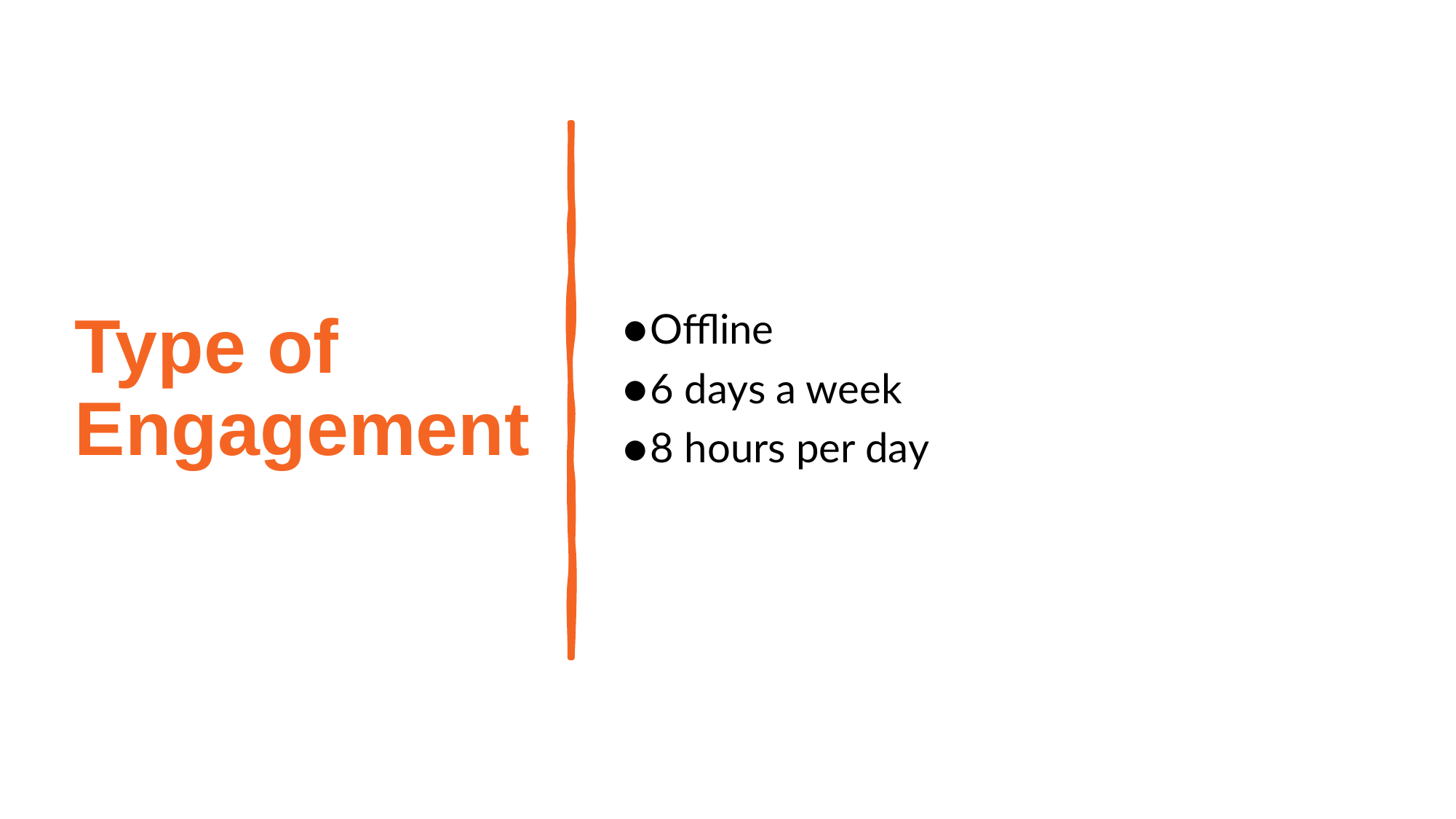

# Type of Engagement
Offline
6 days a week
8 hours per day